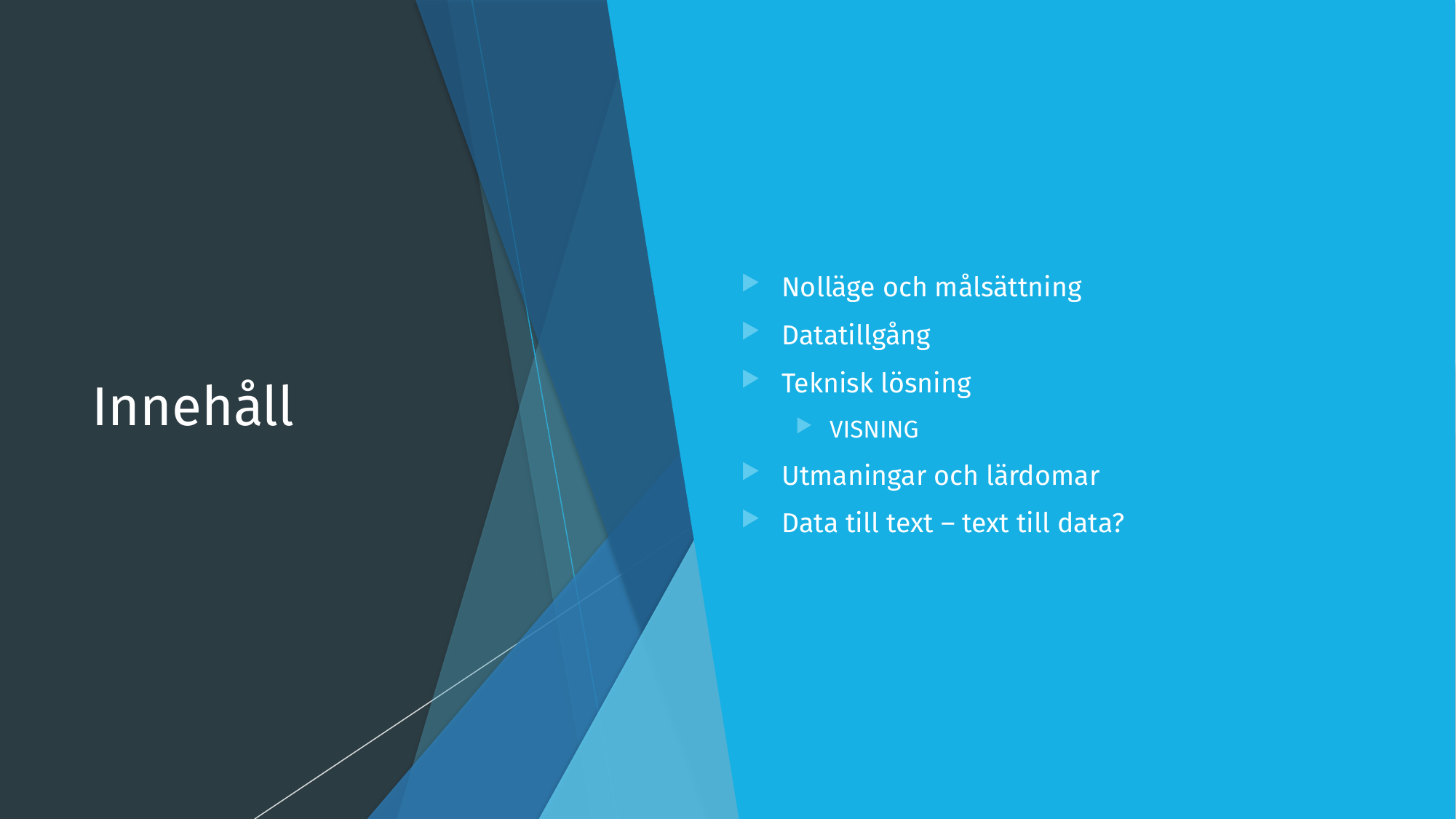

# Innehåll
Nolläge och målsättning
Datatillgång
Teknisk lösning
VISNING
Utmaningar och lärdomar
Data till text – text till data?